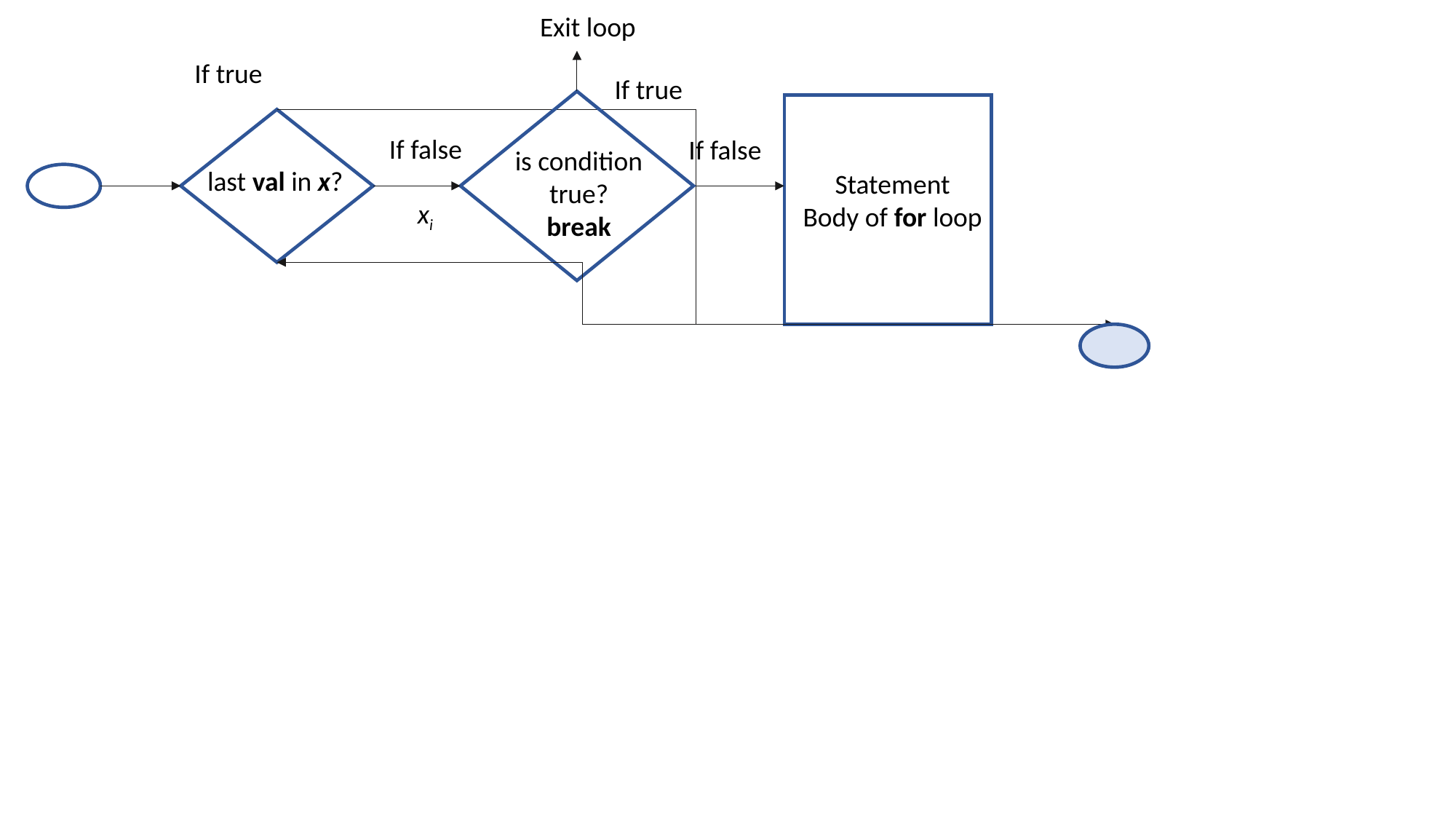

Exit loop
If true

If false
If false
is condition true?
break
last val in x?
Statement
Body of for loop

xi

If true